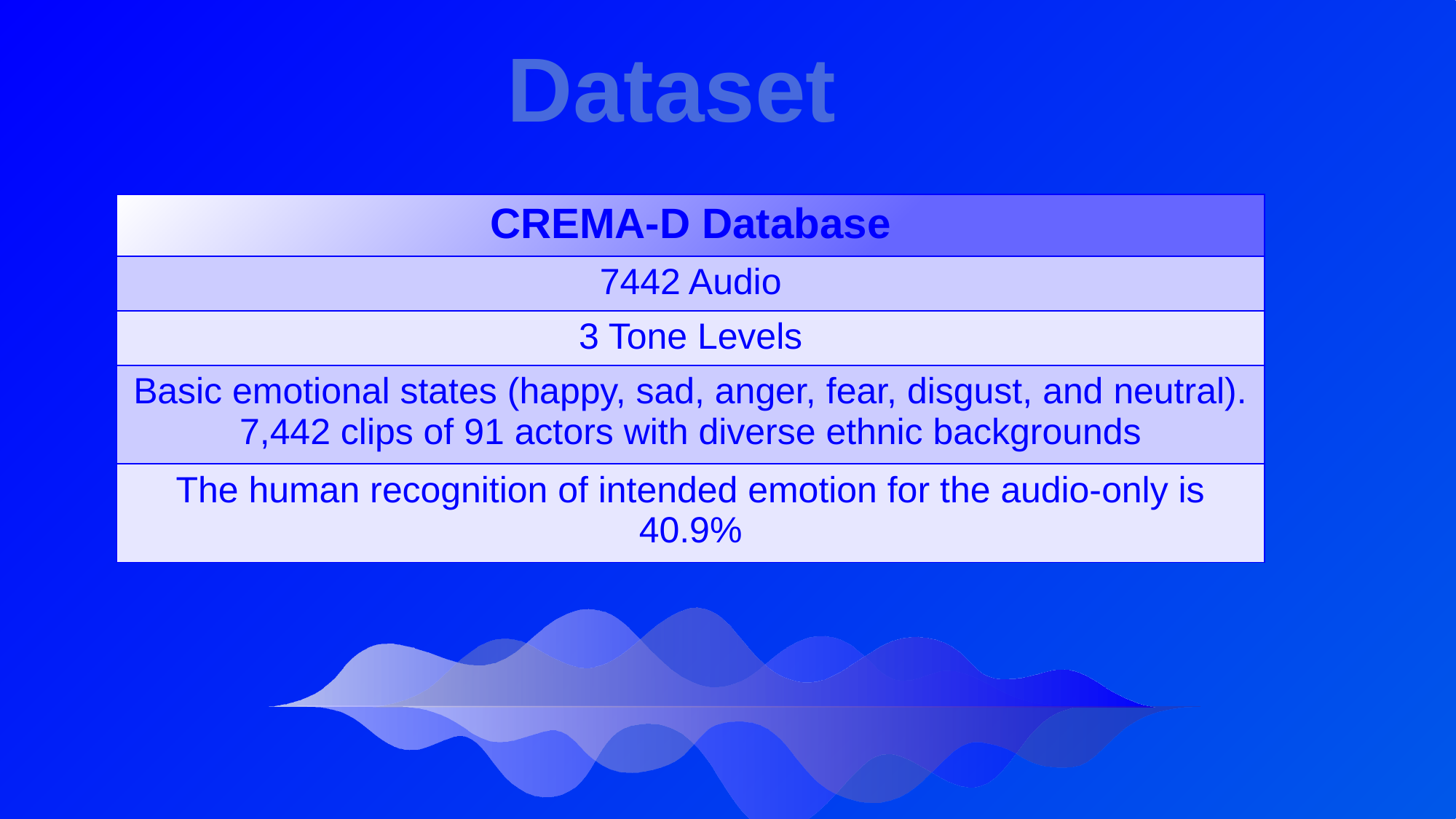

Dataset
| CREMA-D Database |
| --- |
| 7442 Audio |
| 3 Tone Levels |
| Basic emotional states (happy, sad, anger, fear, disgust, and neutral). 7,442 clips of 91 actors with diverse ethnic backgrounds |
| The human recognition of intended emotion for the audio-only is 40.9% |